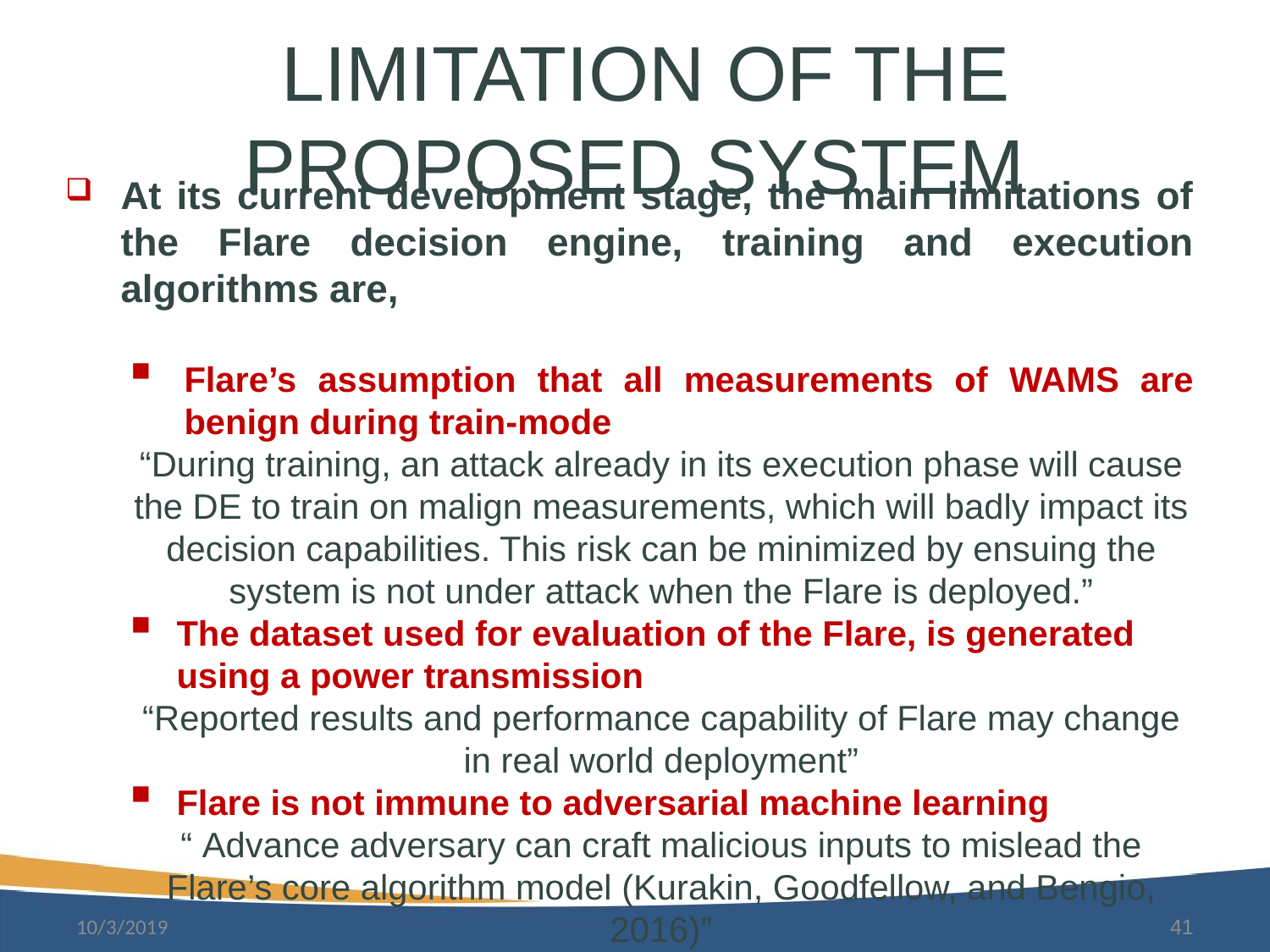

# Limitation of the proposed system
At its current development stage, the main limitations of the Flare decision engine, training and execution algorithms are,

Flare’s assumption that all measurements of WAMS are benign during train-mode
“During training, an attack already in its execution phase will cause the DE to train on malign measurements, which will badly impact its decision capabilities. This risk can be minimized by ensuing the system is not under attack when the Flare is deployed.”
The dataset used for evaluation of the Flare, is generated using a power transmission
“Reported results and performance capability of Flare may change in real world deployment”
Flare is not immune to adversarial machine learning
“ Advance adversary can craft malicious inputs to mislead the Flare’s core algorithm model (Kurakin, Goodfellow, and Bengio, 2016)”
10/3/2019
41